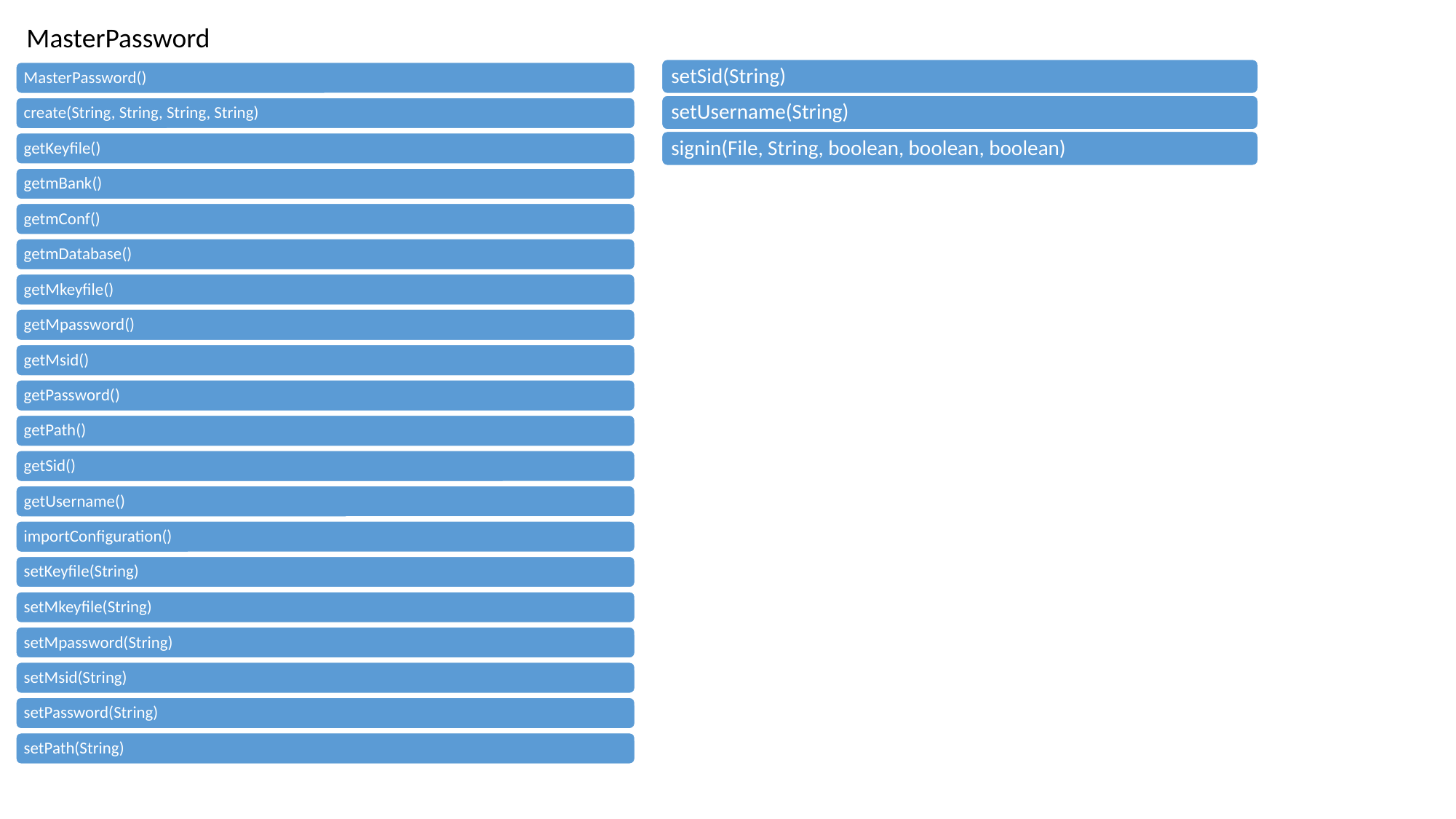

MasterPassword
MasterPassword()
create(String, String, String, String)
getKeyfile()
getmBank()
getmConf()
getmDatabase()
getMkeyfile()
getMpassword()
getMsid()
getPassword()
getPath()
getSid()
getUsername()
importConfiguration()
setKeyfile(String)
setMkeyfile(String)
setMpassword(String)
setMsid(String)
setPassword(String)
setPath(String)
setSid(String)
setUsername(String)
signin(File, String, boolean, boolean, boolean)